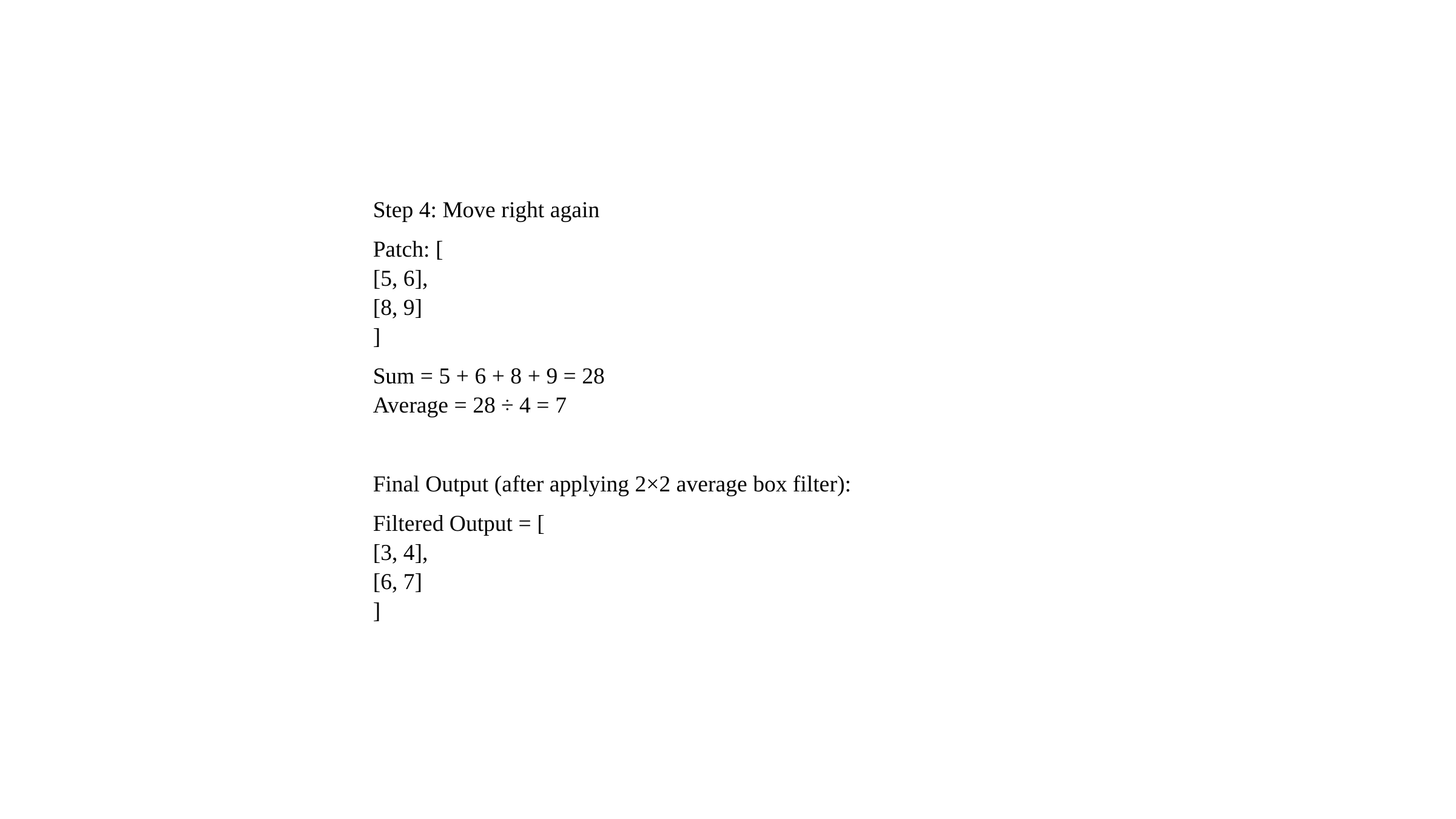

Step 4: Move right again
Patch: [
[5, 6],
[8, 9]
]
Sum = 5 + 6 + 8 + 9 = 28
Average = 28 ÷ 4 = 7

Final Output (after applying 2×2 average box filter):
Filtered Output = [
[3, 4],
[6, 7]
]